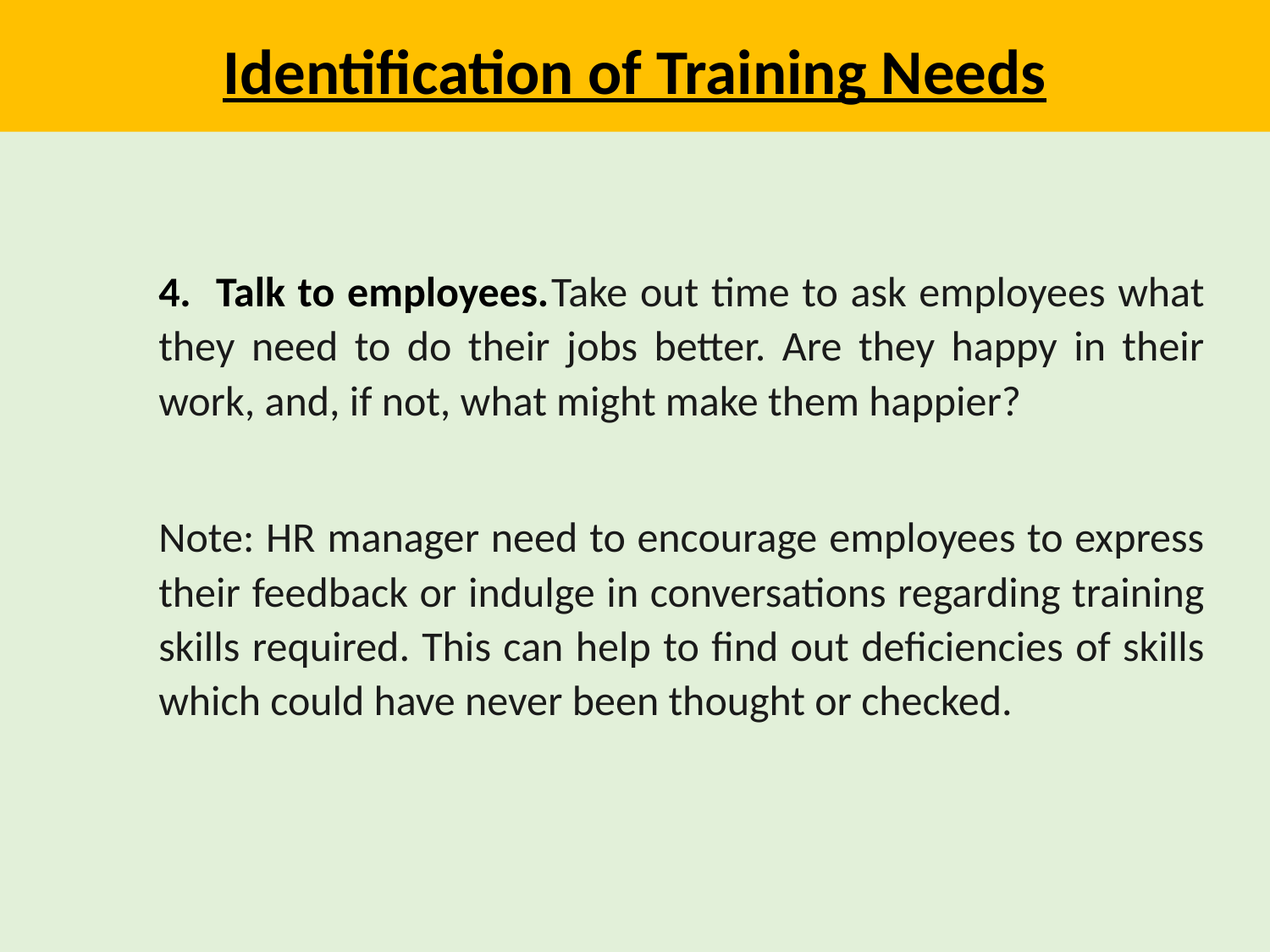

Identification of Training Needs
4.  Talk to employees.	Take out time to ask employees what they need to do their jobs better. Are they happy in their work, and, if not, what might make them happier?

Note: HR manager need to encourage employees to express their feedback or indulge in conversations regarding training skills required. This can help to find out deficiencies of skills which could have never been thought or checked.